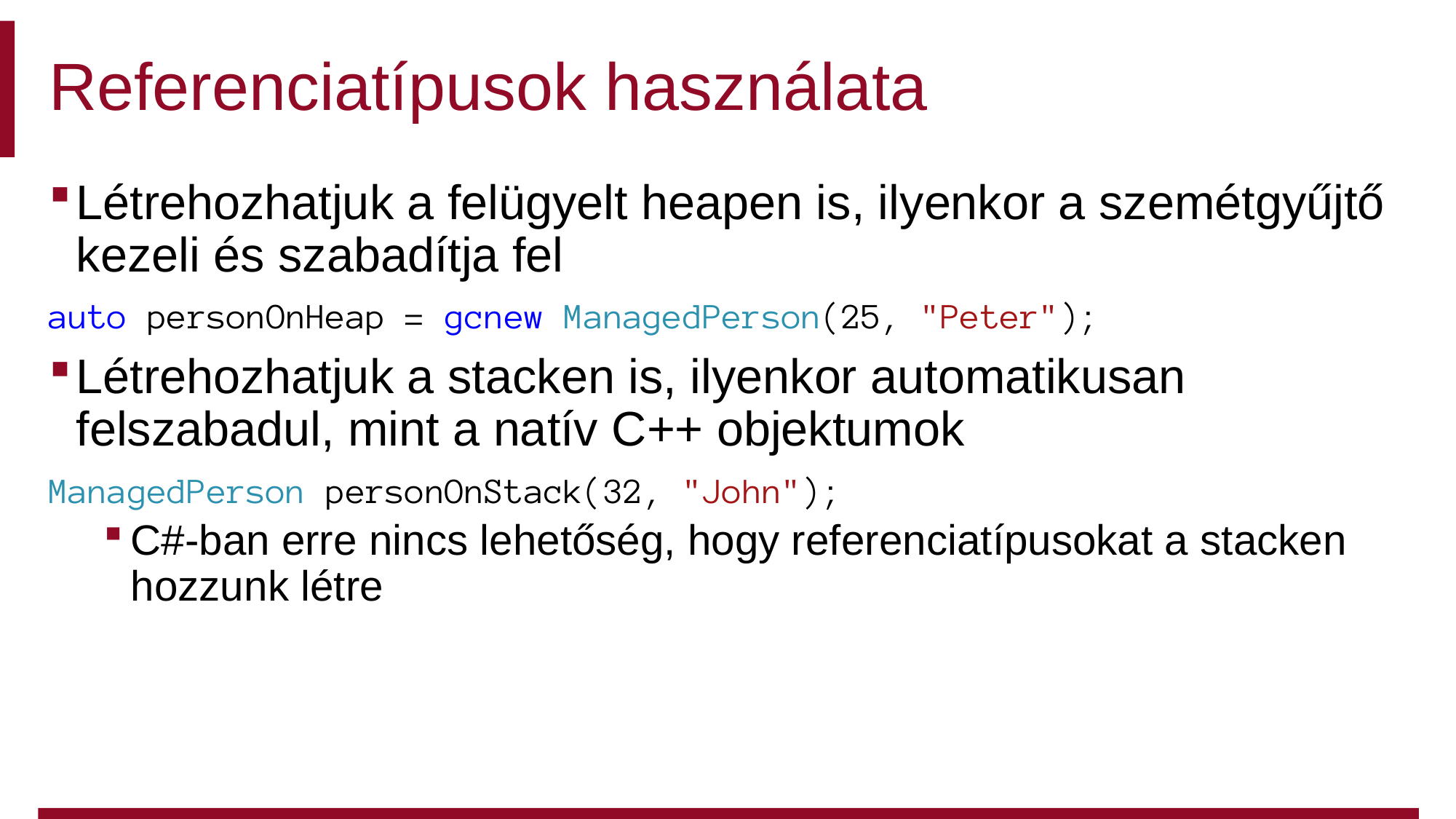

# Referenciatípusok használata
Létrehozhatjuk a felügyelt heapen is, ilyenkor a szemétgyűjtő kezeli és szabadítja fel
auto personOnHeap = gcnew ManagedPerson(25, "Peter");
Létrehozhatjuk a stacken is, ilyenkor automatikusan felszabadul, mint a natív C++ objektumok
ManagedPerson personOnStack(32, "John");
C#-ban erre nincs lehetőség, hogy referenciatípusokat a stacken hozzunk létre